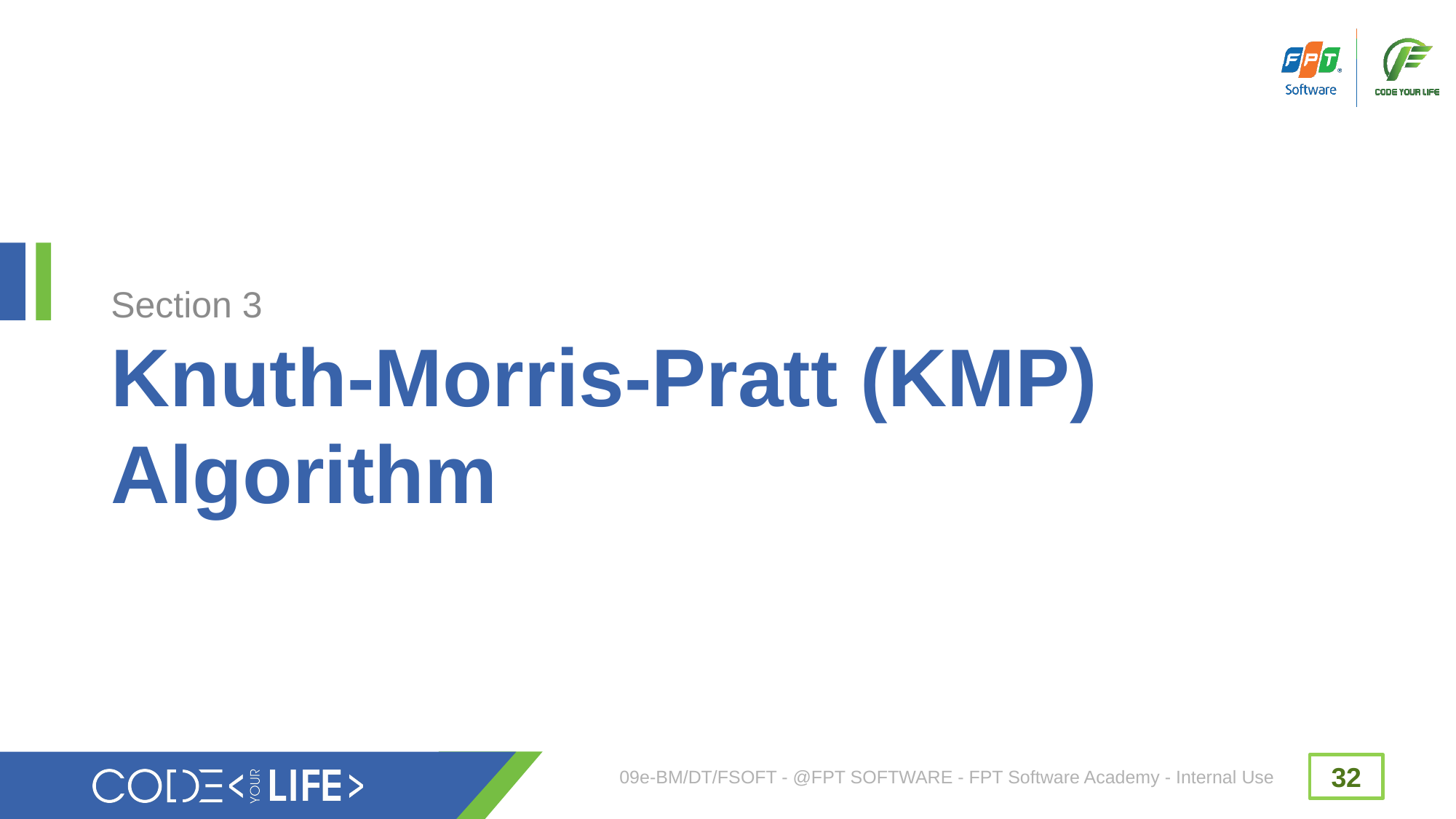

Section 3
# Knuth-Morris-Pratt (KMP) Algorithm
09e-BM/DT/FSOFT - @FPT SOFTWARE - FPT Software Academy - Internal Use
32